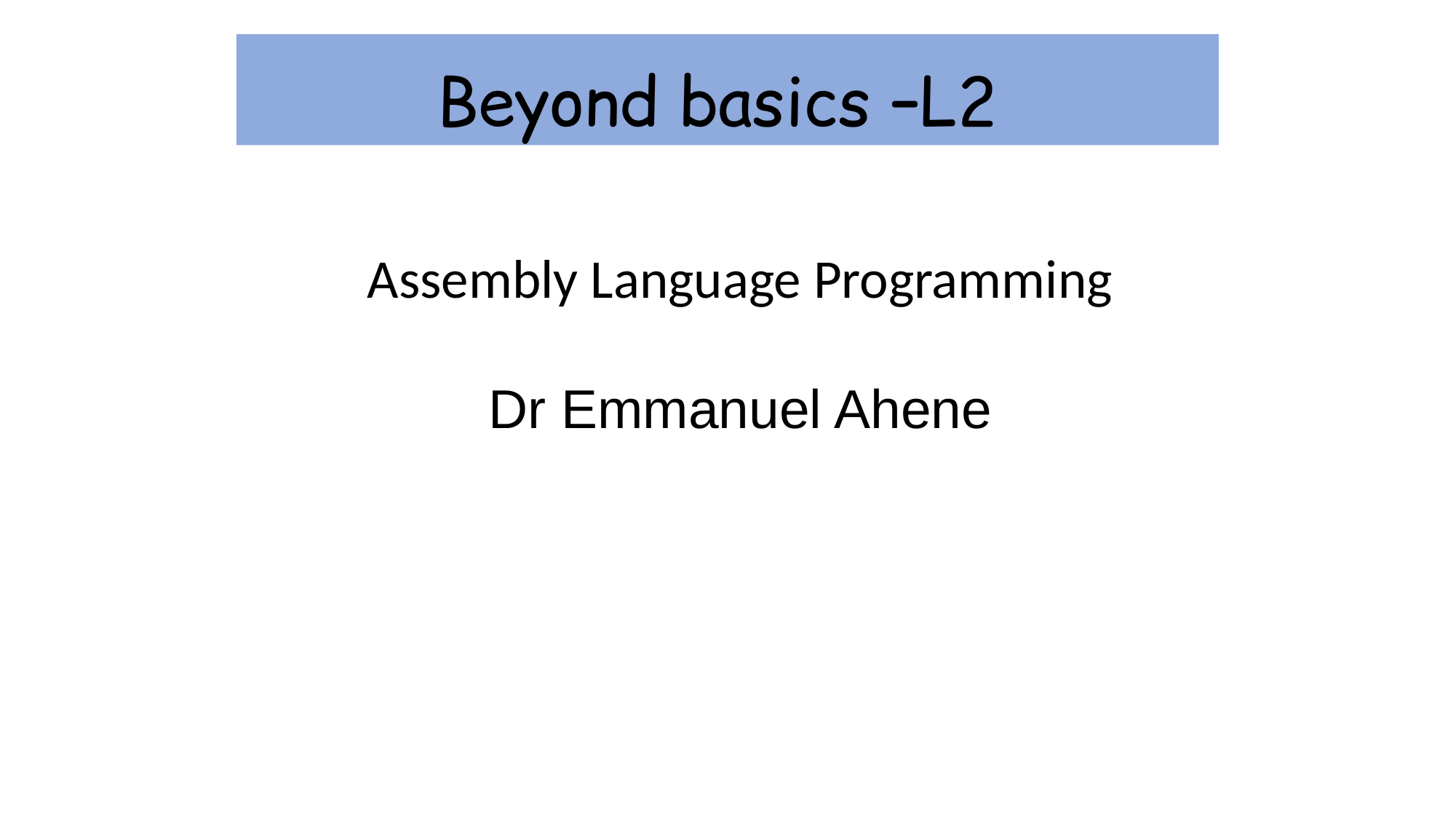

Beyond basics –L2
Assembly Language Programming

Dr Emmanuel Ahene